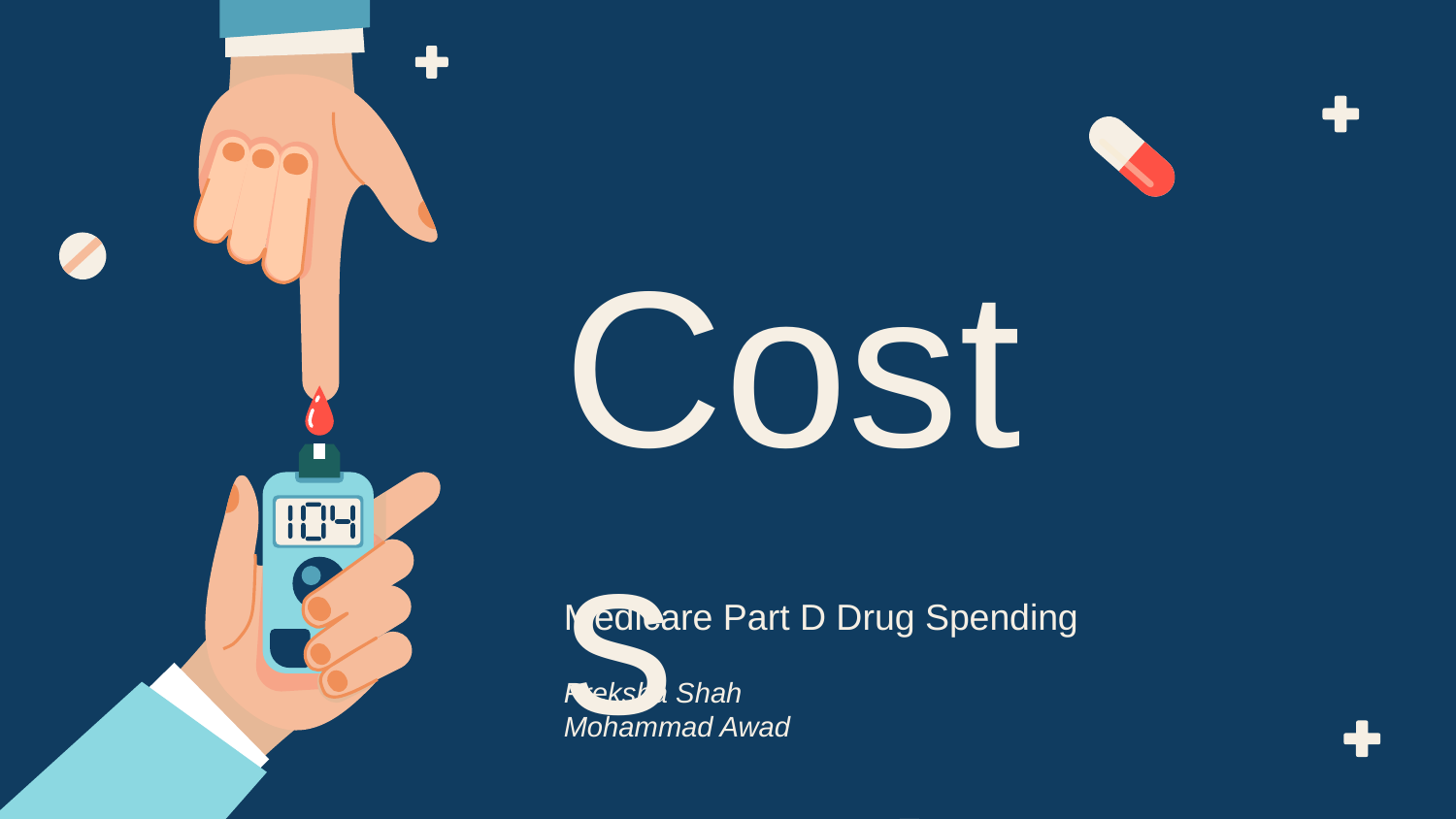

Costs and
Coverage of
Diabetes
Medications
Medicare Part D Drug Spending
Preksha Shah
Mohammad Awad